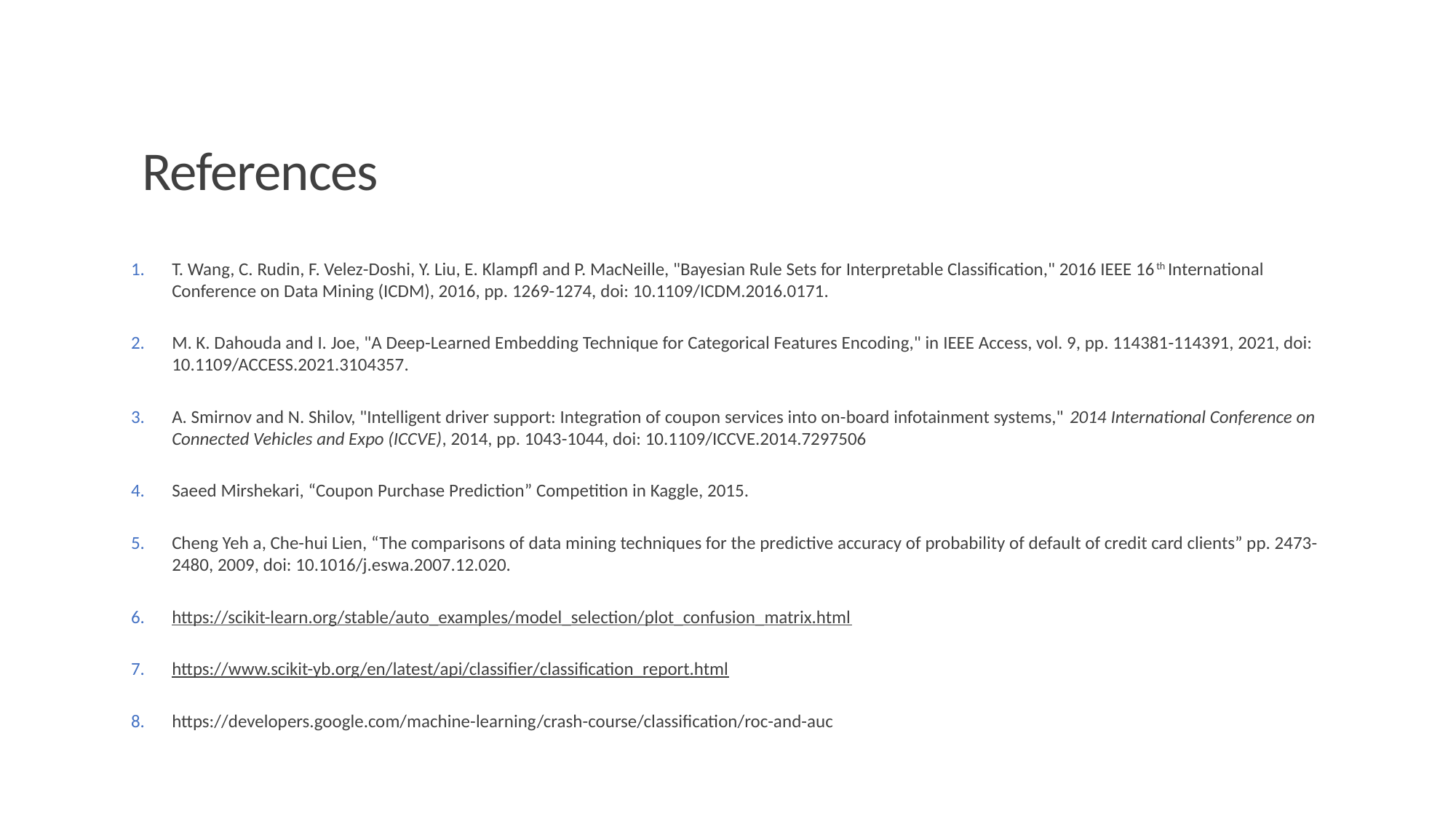

References
T. Wang, C. Rudin, F. Velez-Doshi, Y. Liu, E. Klampfl and P. MacNeille, "Bayesian Rule Sets for Interpretable Classification," 2016 IEEE 16th International Conference on Data Mining (ICDM), 2016, pp. 1269-1274, doi: 10.1109/ICDM.2016.0171.
M. K. Dahouda and I. Joe, "A Deep-Learned Embedding Technique for Categorical Features Encoding," in IEEE Access, vol. 9, pp. 114381-114391, 2021, doi: 10.1109/ACCESS.2021.3104357.
A. Smirnov and N. Shilov, "Intelligent driver support: Integration of coupon services into on-board infotainment systems," 2014 International Conference on Connected Vehicles and Expo (ICCVE), 2014, pp. 1043-1044, doi: 10.1109/ICCVE.2014.7297506
Saeed Mirshekari, “Coupon Purchase Prediction” Competition in Kaggle, 2015.
Cheng Yeh a, Che-hui Lien, “The comparisons of data mining techniques for the predictive accuracy of probability of default of credit card clients” pp. 2473-2480, 2009, doi: 10.1016/j.eswa.2007.12.020.
https://scikit-learn.org/stable/auto_examples/model_selection/plot_confusion_matrix.html
https://www.scikit-yb.org/en/latest/api/classifier/classification_report.html
https://developers.google.com/machine-learning/crash-course/classification/roc-and-auc